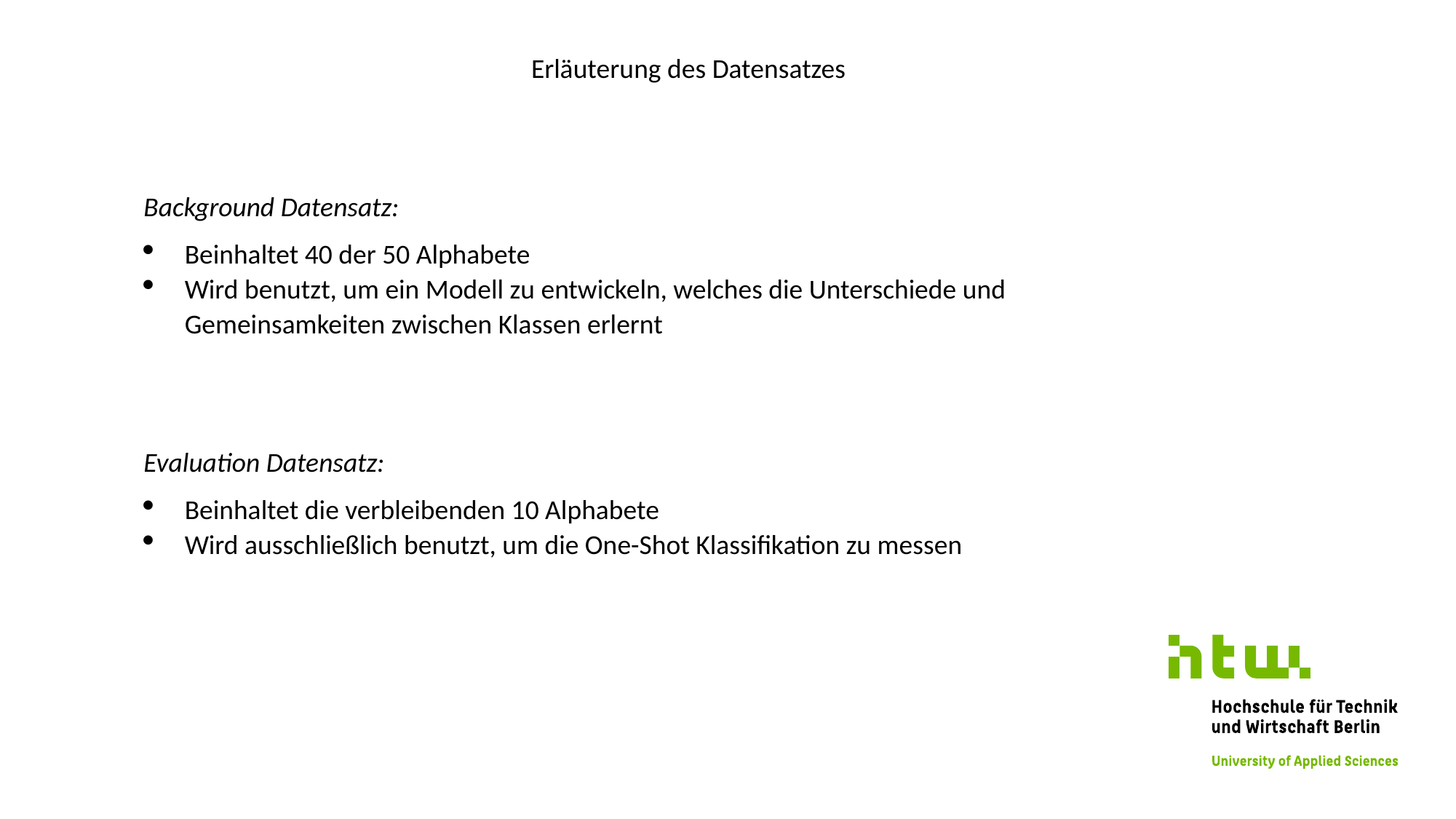

Erläuterung des Datensatzes
Background Datensatz:
Beinhaltet 40 der 50 Alphabete
Wird benutzt, um ein Modell zu entwickeln, welches die Unterschiede und Gemeinsamkeiten zwischen Klassen erlernt
Evaluation Datensatz:
Beinhaltet die verbleibenden 10 Alphabete
Wird ausschließlich benutzt, um die One-Shot Klassifikation zu messen